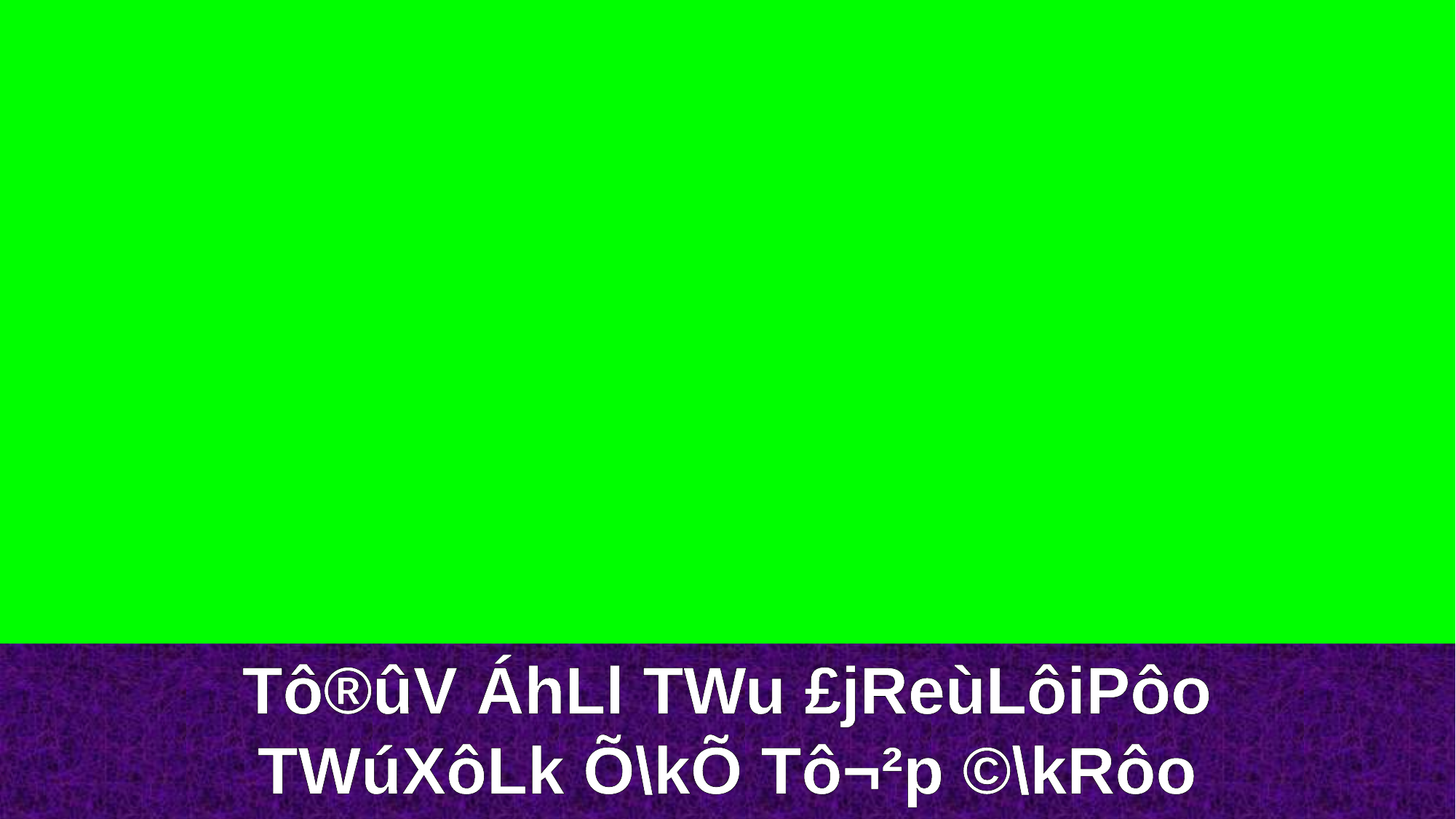

Tô®ûV ÁhLl TWu £jReùLôiPôo TWúXôLk Õ\kÕ Tô¬²p ©\kRôo